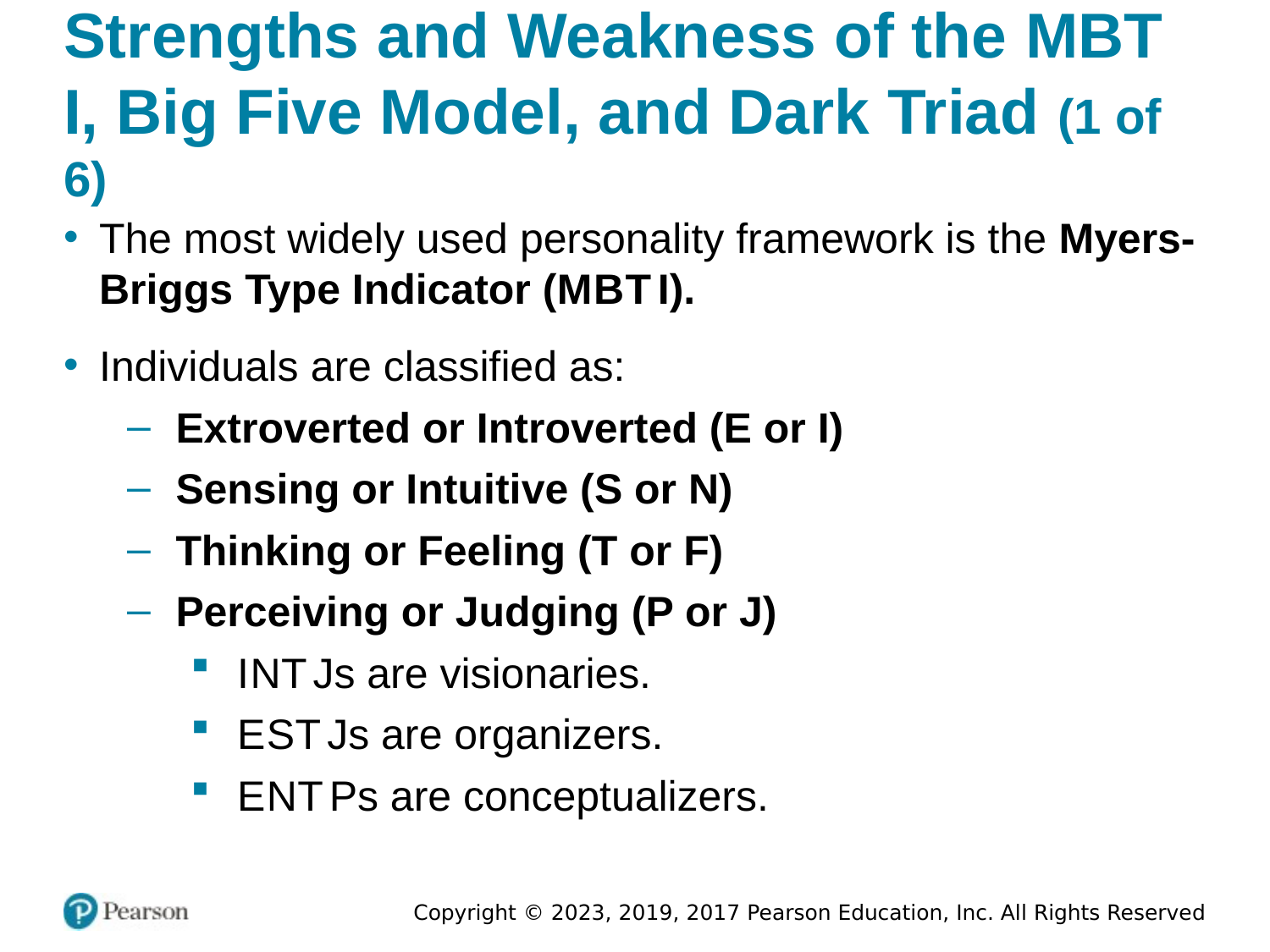

# Strengths and Weakness of the M B T I, Big Five Model, and Dark Triad (1 of 6)
The most widely used personality framework is the Myers-Briggs Type Indicator (M B T I).
Individuals are classified as:
Extroverted or Introverted (E or I)
Sensing or Intuitive (S or N)
Thinking or Feeling (T or F)
Perceiving or Judging (P or J)
I N T Js are visionaries.
E S T Js are organizers.
E N T Ps are conceptualizers.